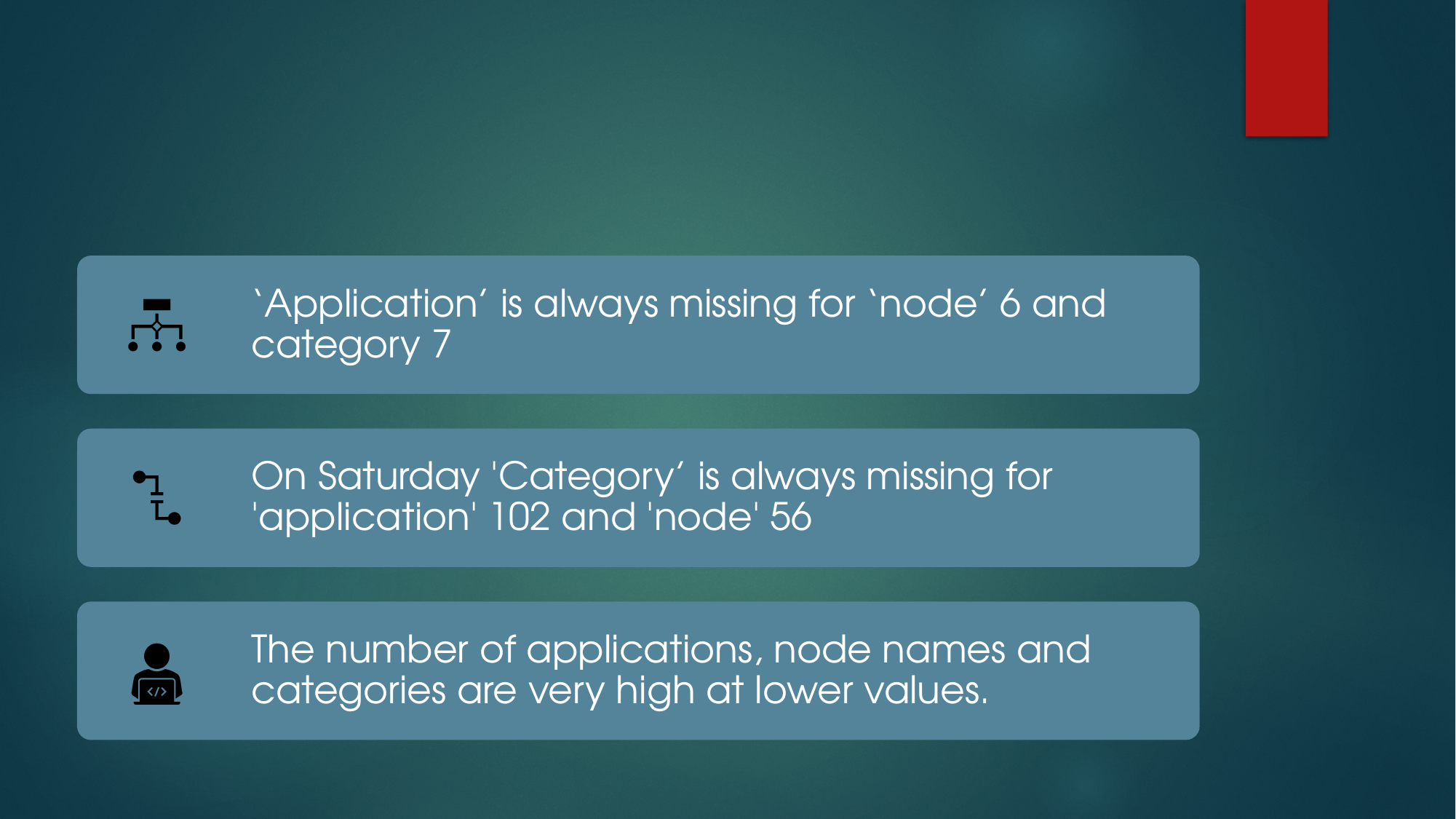

‘Application’ is always missing for ‘node’ 6 and category 7
On Saturday 'Category’ is always missing for 'application' 102 and 'node' 56
The number of applications, node names and categories are very high at lower values.